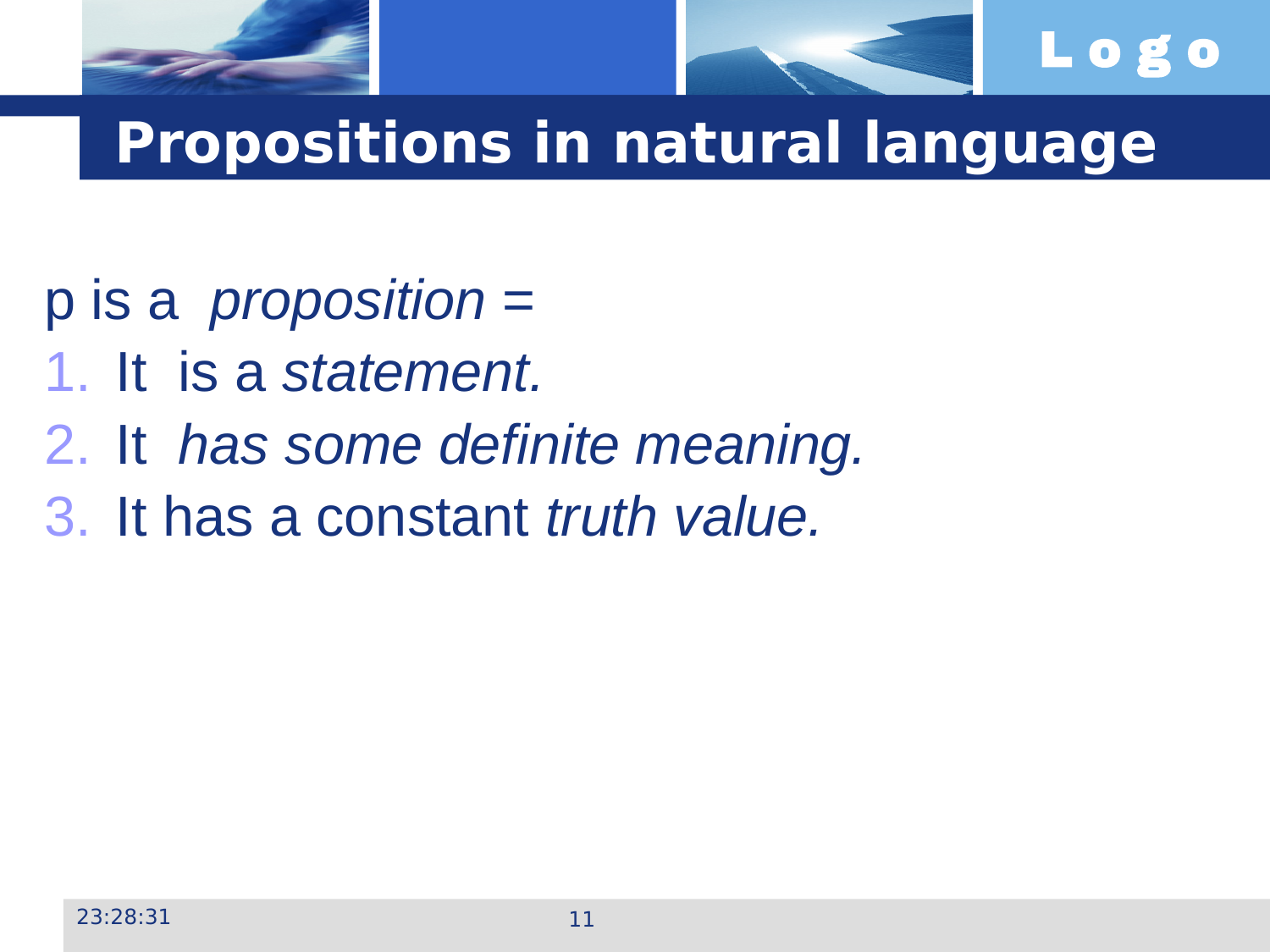

# Propositions in natural language
p is a  proposition =
It  is a statement.
It  has some definite meaning.
It has a constant truth value.
23:28:31
11